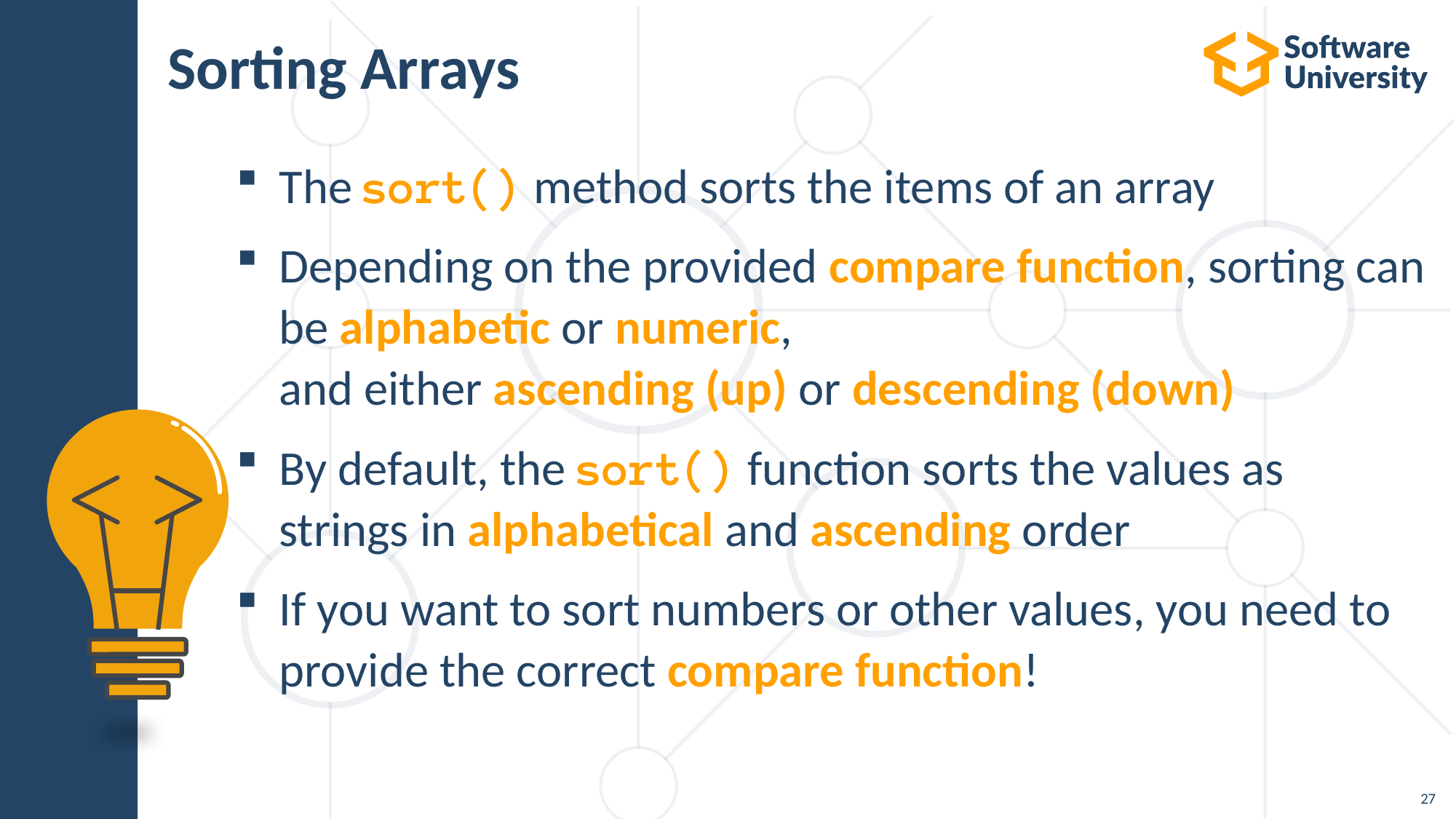

# Sorting Arrays
The sort() method sorts the items of an array
Depending on the provided compare function, sorting can be alphabetic or numeric,
and either ascending (up) or descending (down)
By default, the sort() function sorts the values as        strings in alphabetical and ascending order
If you want to sort numbers or other values, you need to provide the correct compare function!
27